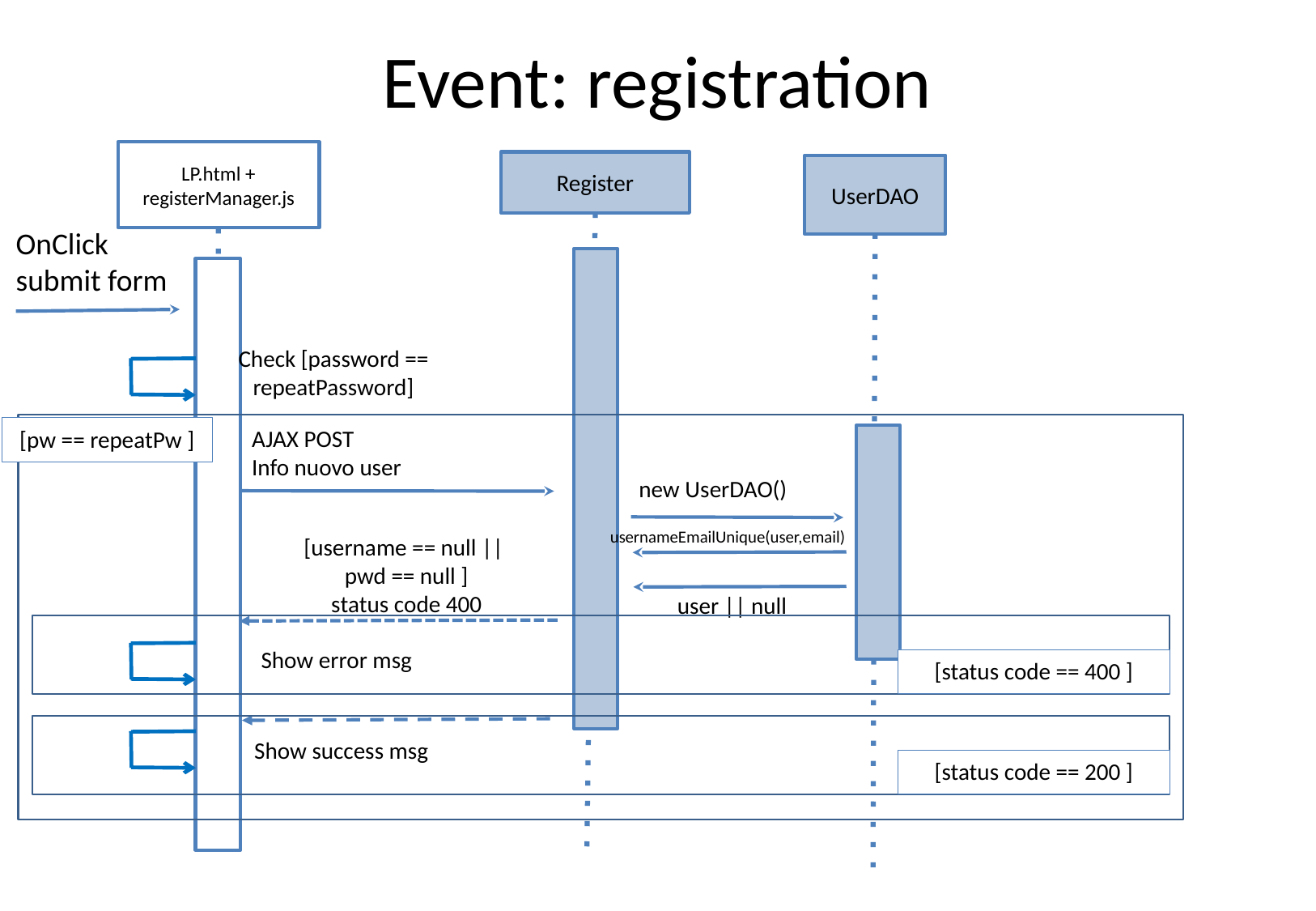

# Event: registration
LP.html + registerManager.js
Register
UserDAO
OnClick submit form

Check [password == repeatPassword]

[pw == repeatPw ]
AJAX POST
Info nuovo user

new UserDAO()
usernameEmailUnique(user,email)
[username == null ||
pwd == null ]
status code 400
user || null

Show error msg
[status code == 400 ]

Show success msg
[status code == 200 ]